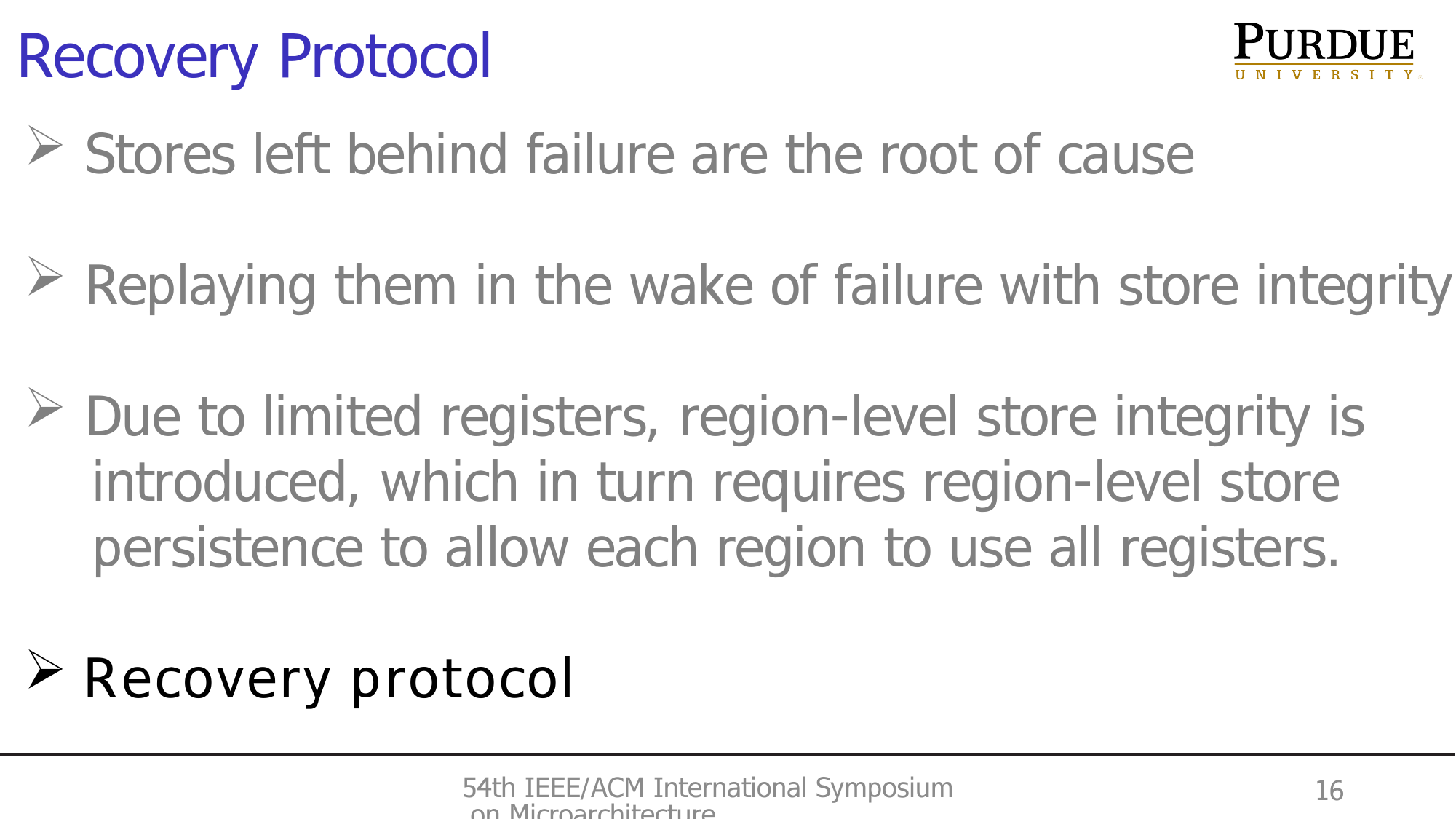

Recovery Protocol
 Stores left behind failure are the root of cause

 Replaying them in the wake of failure with store integrity

 Due to limited registers, region-level store integrity is
    introduced, which in turn requires region-level store
    persistence to allow each region to use all registers.

 Recovery protocol

54th IEEE/ACM International Symposium on Microarchitecture
16